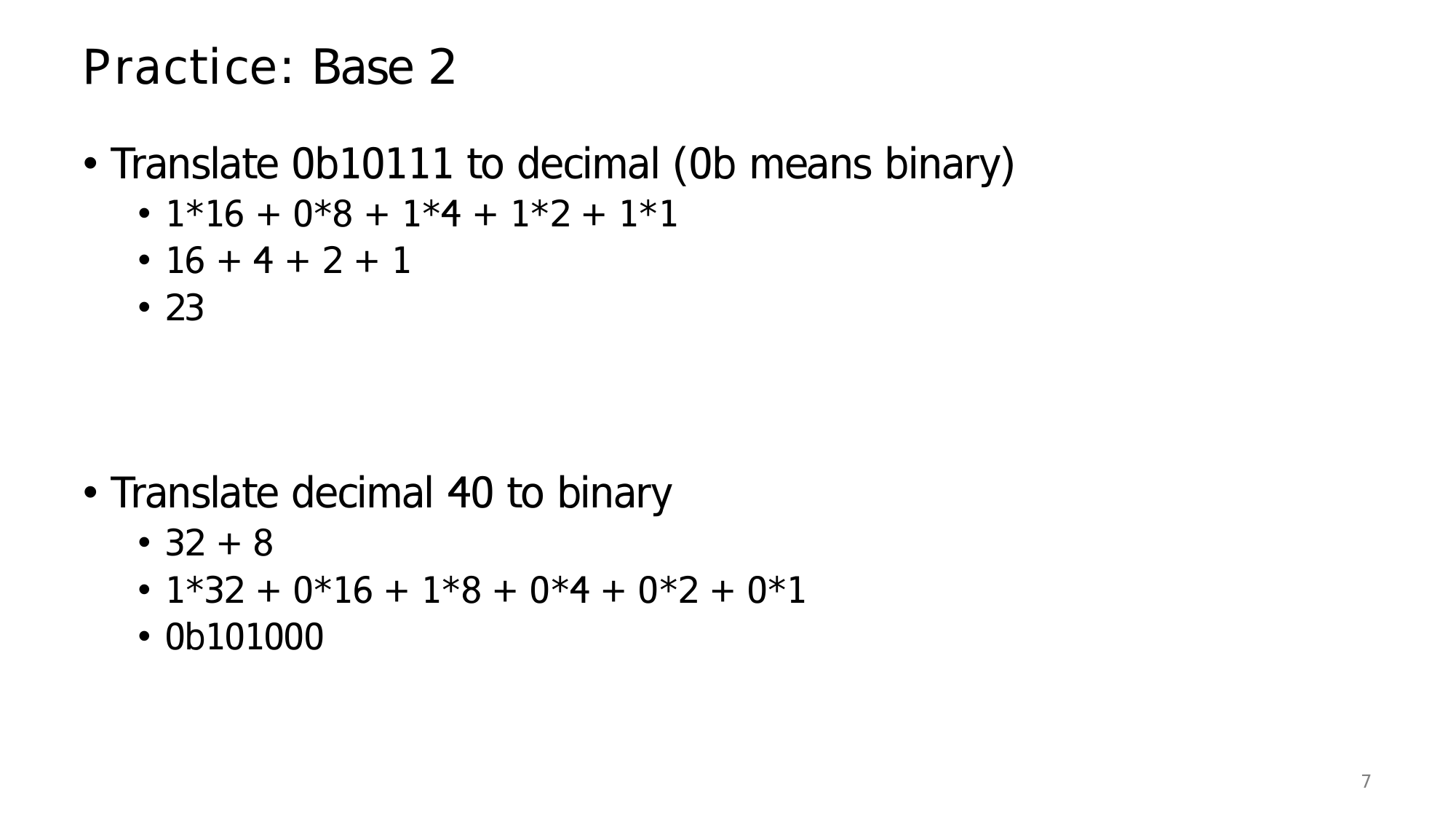

# Practice: Base 2
Translate 0b10111 to decimal (0b means binary)
1*16 + 0*8 + 1*4 + 1*2 + 1*1
16 + 4 + 2 + 1
23

Translate decimal 40 to binary
32 + 8
1*32 + 0*16 + 1*8 + 0*4 + 0*2 + 0*1
0b101000

7